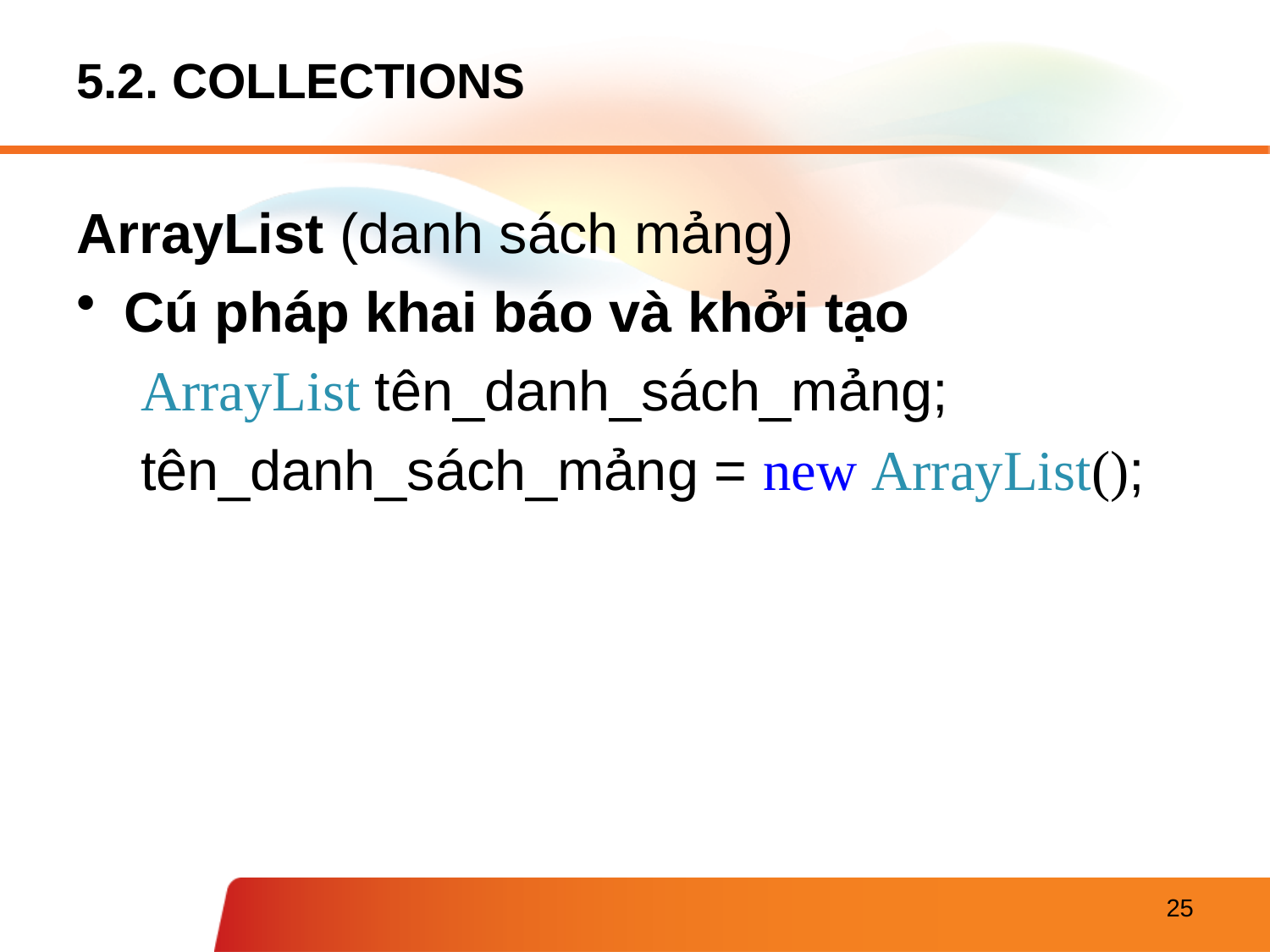

# 5.2. COLLECTIONS
ArrayList (danh sách mảng)
Cú pháp khai báo và khởi tạo
ArrayList tên_danh_sách_mảng;
tên_danh_sách_mảng = new ArrayList();

25